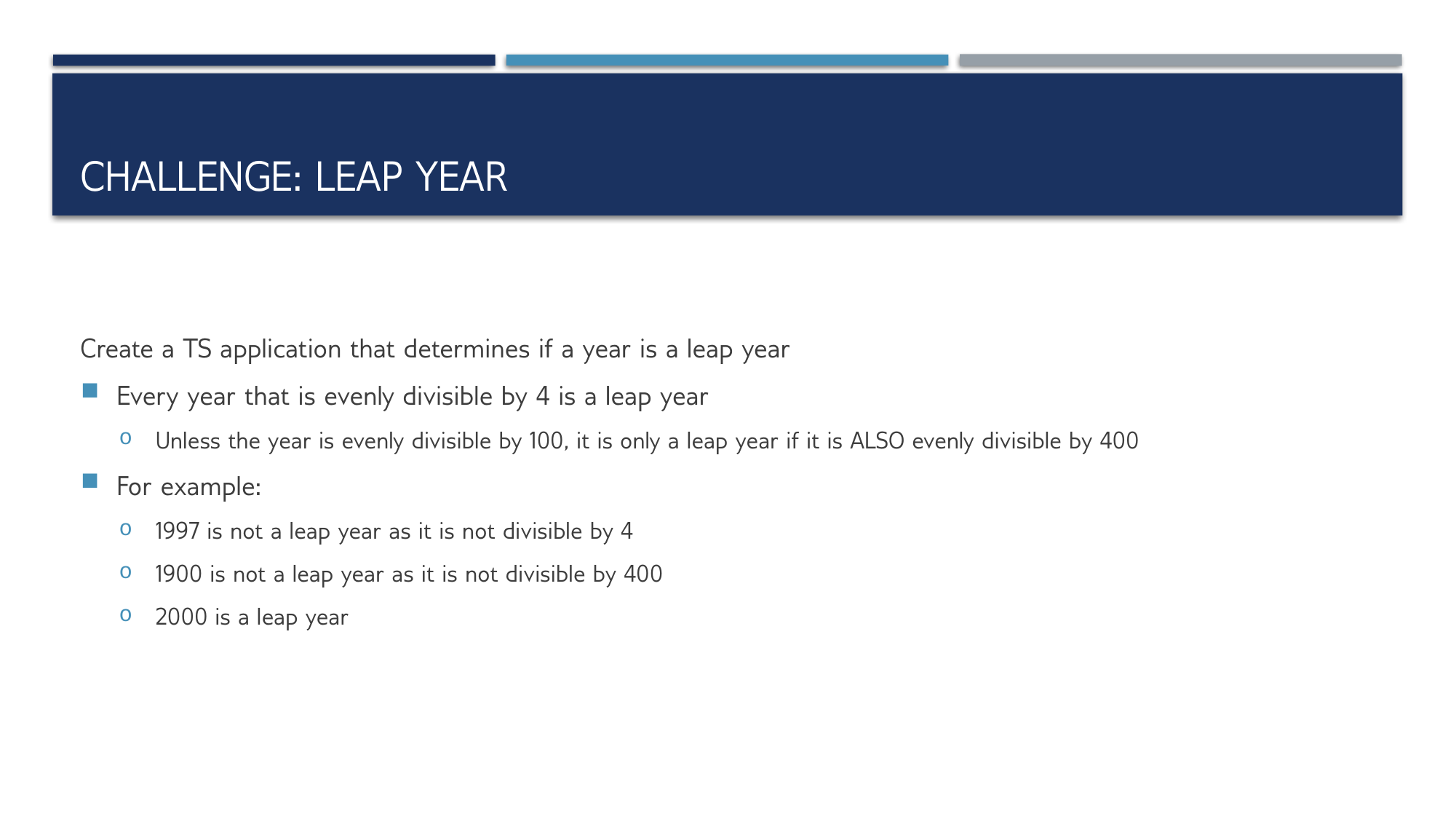

# Challenge: Leap Year
Create a TS application that determines if a year is a leap year
Every year that is evenly divisible by 4 is a leap year
Unless the year is evenly divisible by 100, it is only a leap year if it is ALSO evenly divisible by 400
For example:
1997 is not a leap year as it is not divisible by 4
1900 is not a leap year as it is not divisible by 400
2000 is a leap year